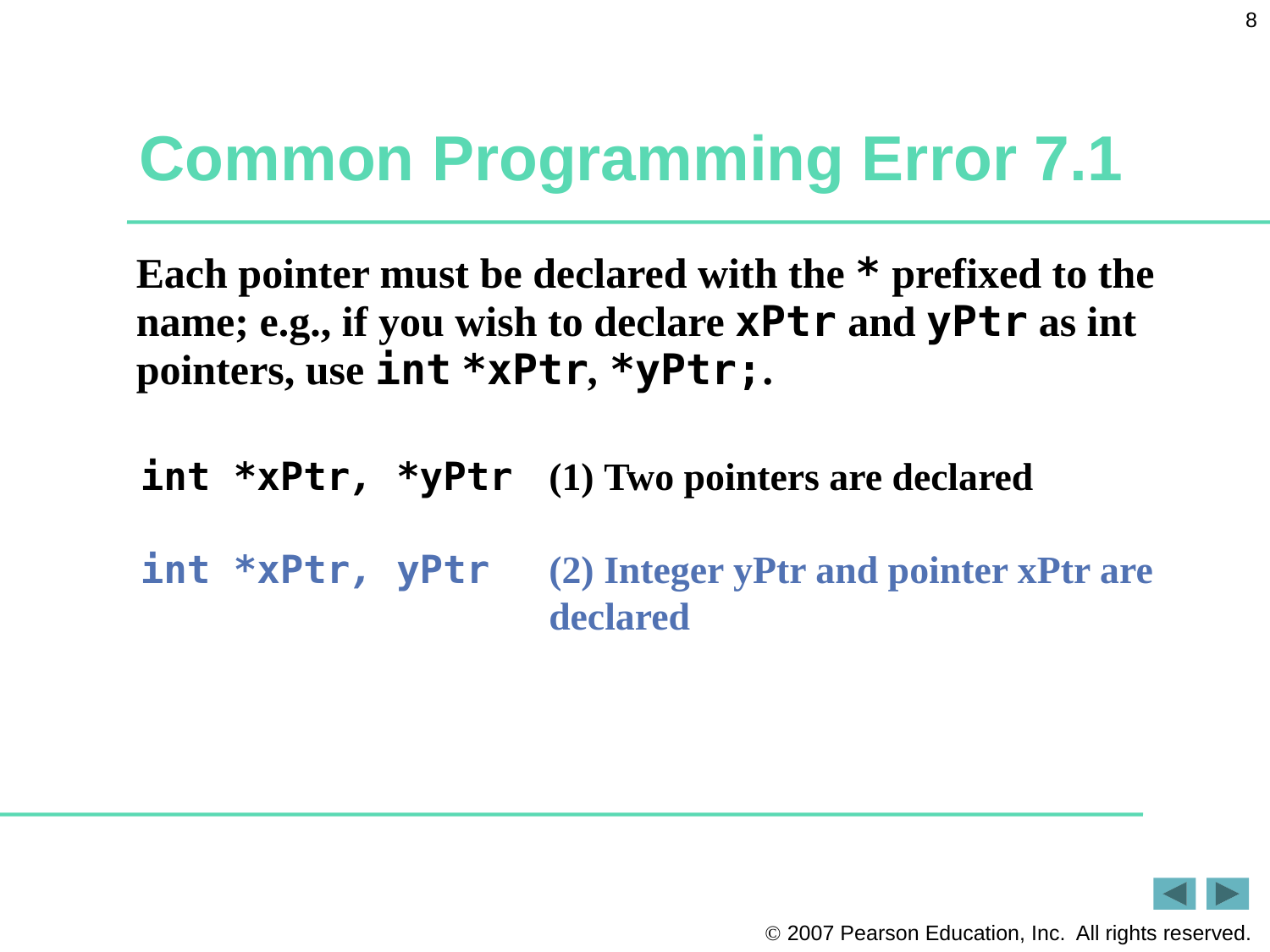

8
# Common Programming Error 7.1
Each pointer must be declared with the * prefixed to the name; e.g., if you wish to declare xPtr and yPtr as int pointers, use int *xPtr, *yPtr;.
int *xPtr, *yPtr

int *xPtr, yPtr

(1) Two pointers are declared

(2) Integer yPtr and pointer xPtr are declared